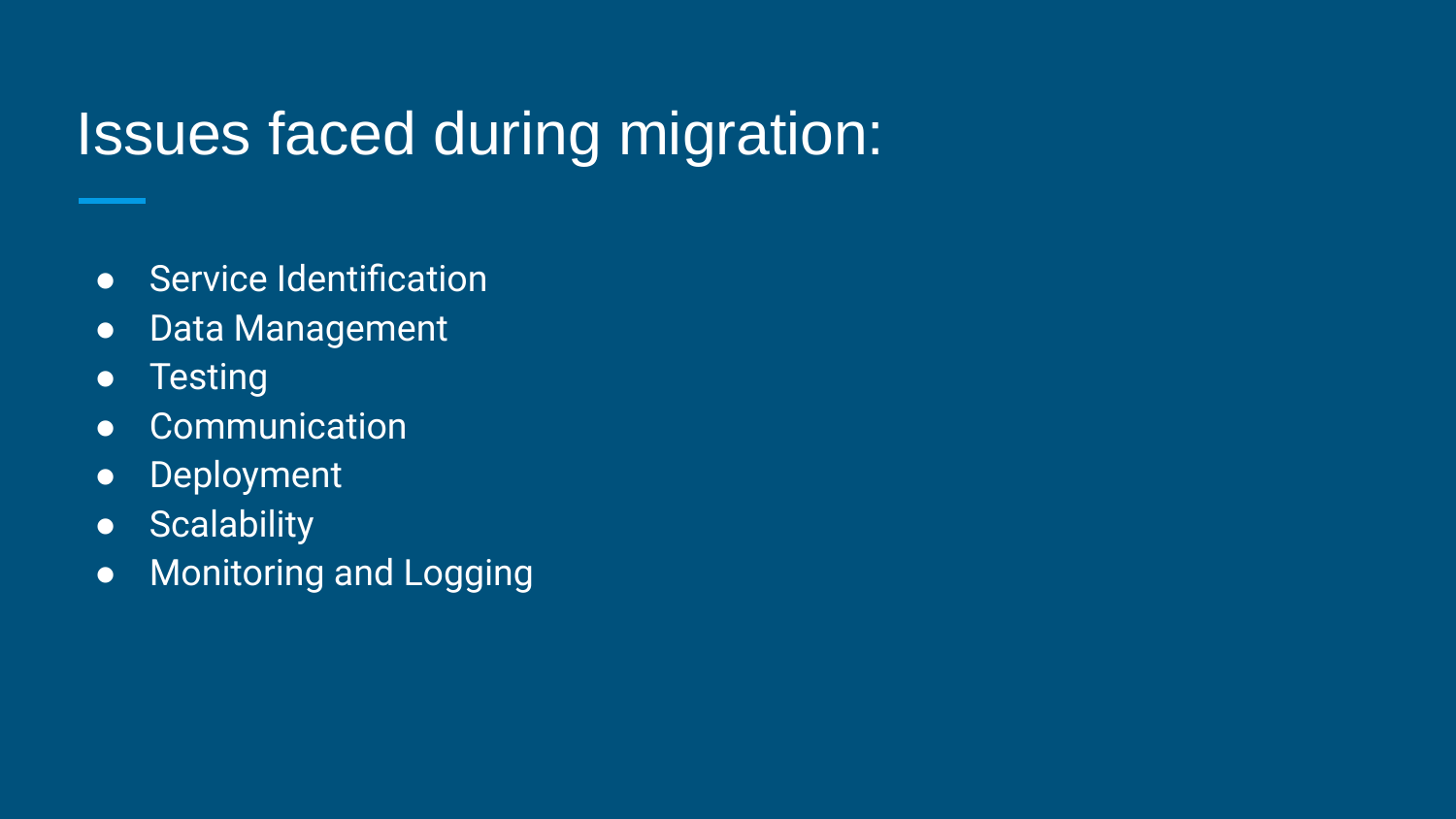

# Issues faced during migration:
Service Identification
Data Management
Testing
Communication
Deployment
Scalability
Monitoring and Logging